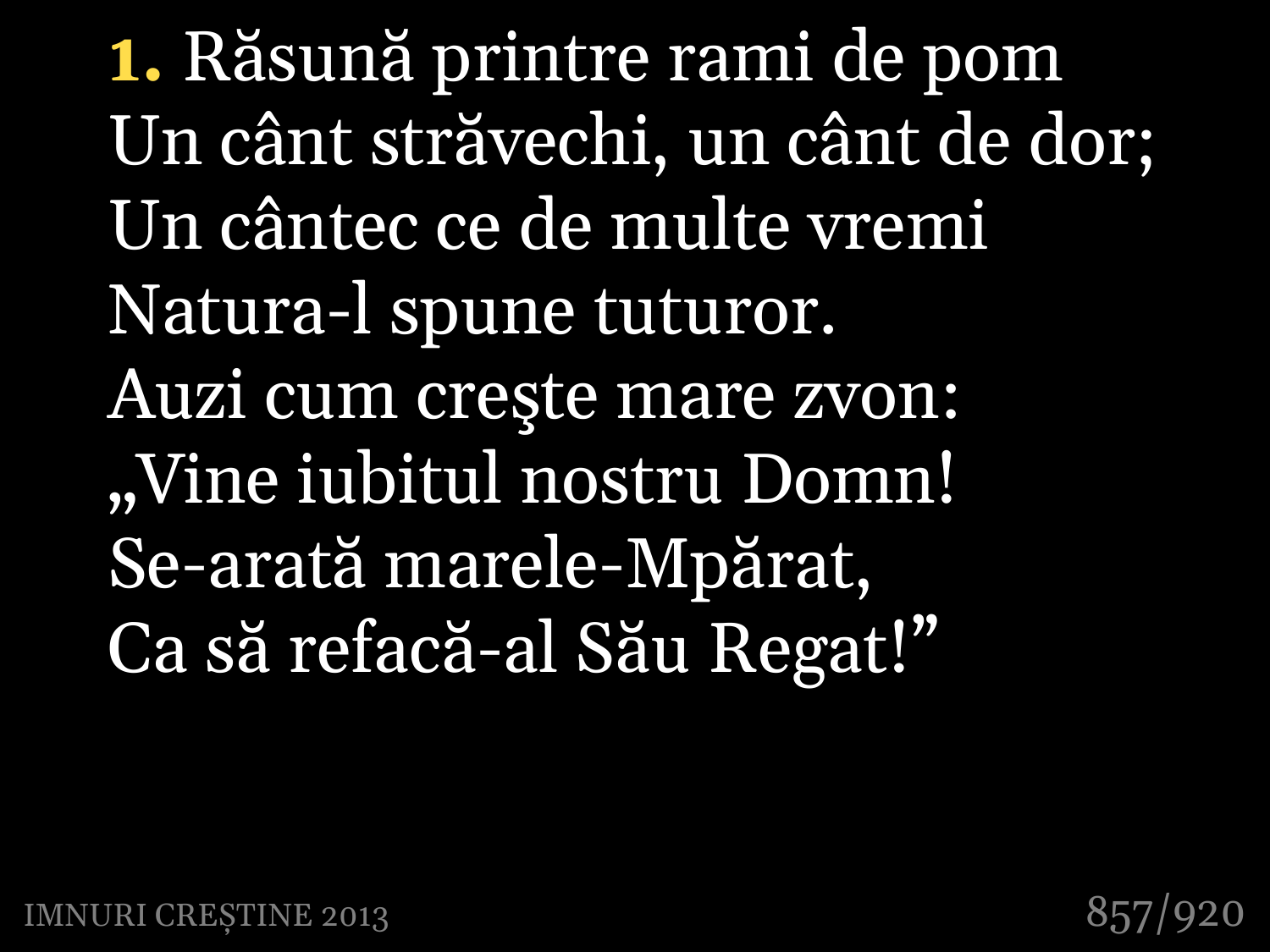

1. Răsună printre rami de pom
Un cânt străvechi, un cânt de dor;
Un cântec ce de multe vremi
Natura-l spune tuturor.
Auzi cum creşte mare zvon:
„Vine iubitul nostru Domn!
Se-arată marele-Mpărat,
Ca să refacă-al Său Regat!”
857/920
IMNURI CREȘTINE 2013